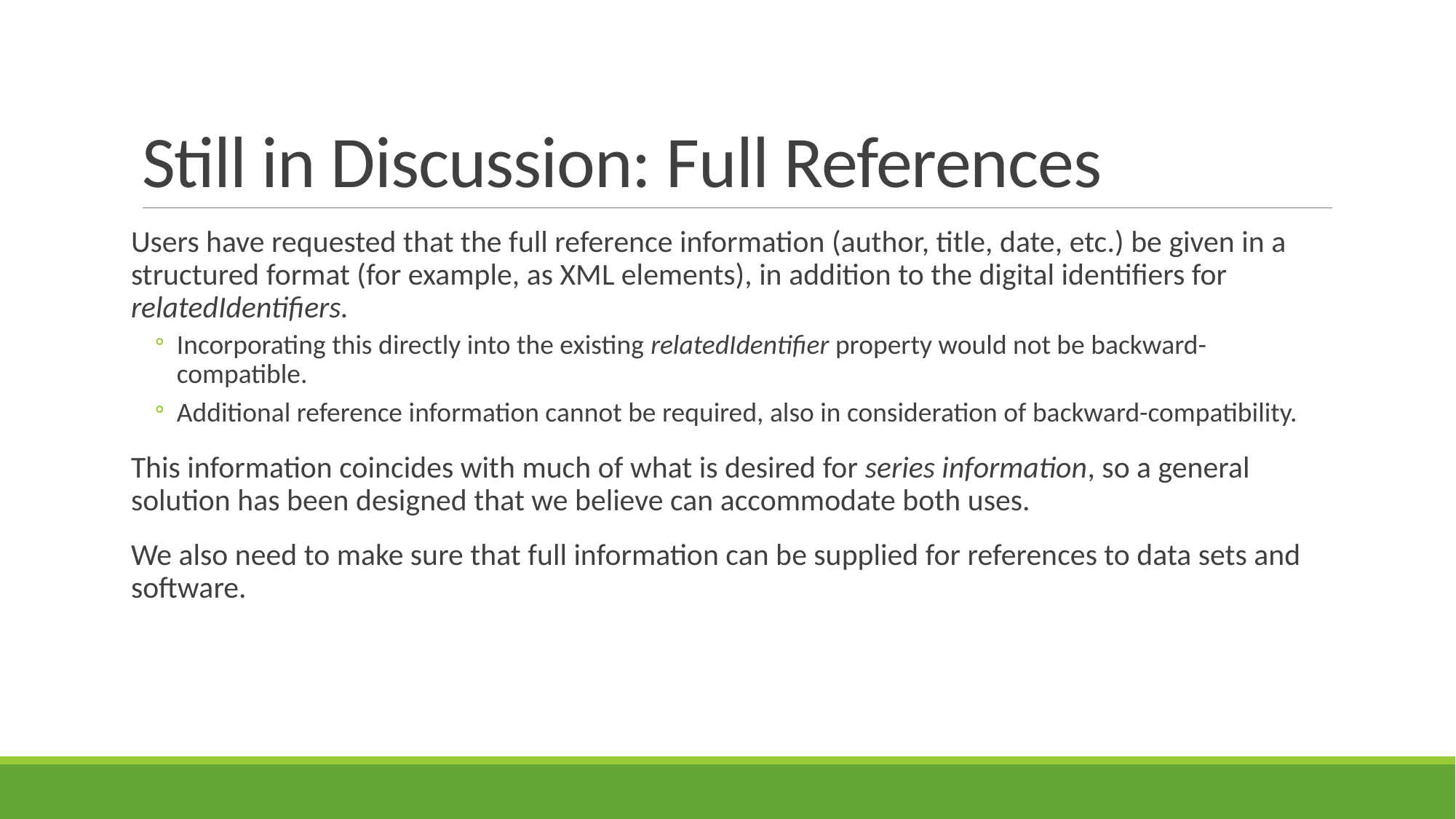

# Still in Discussion: Full References
Users have requested that the full reference information (author, title, date, etc.) be given in a structured format (for example, as XML elements), in addition to the digital identifiers for relatedIdentifiers.
Incorporating this directly into the existing relatedIdentifier property would not be backward-compatible.
Additional reference information cannot be required, also in consideration of backward-compatibility.
This information coincides with much of what is desired for series information, so a general solution has been designed that we believe can accommodate both uses.
We also need to make sure that full information can be supplied for references to data sets and software.